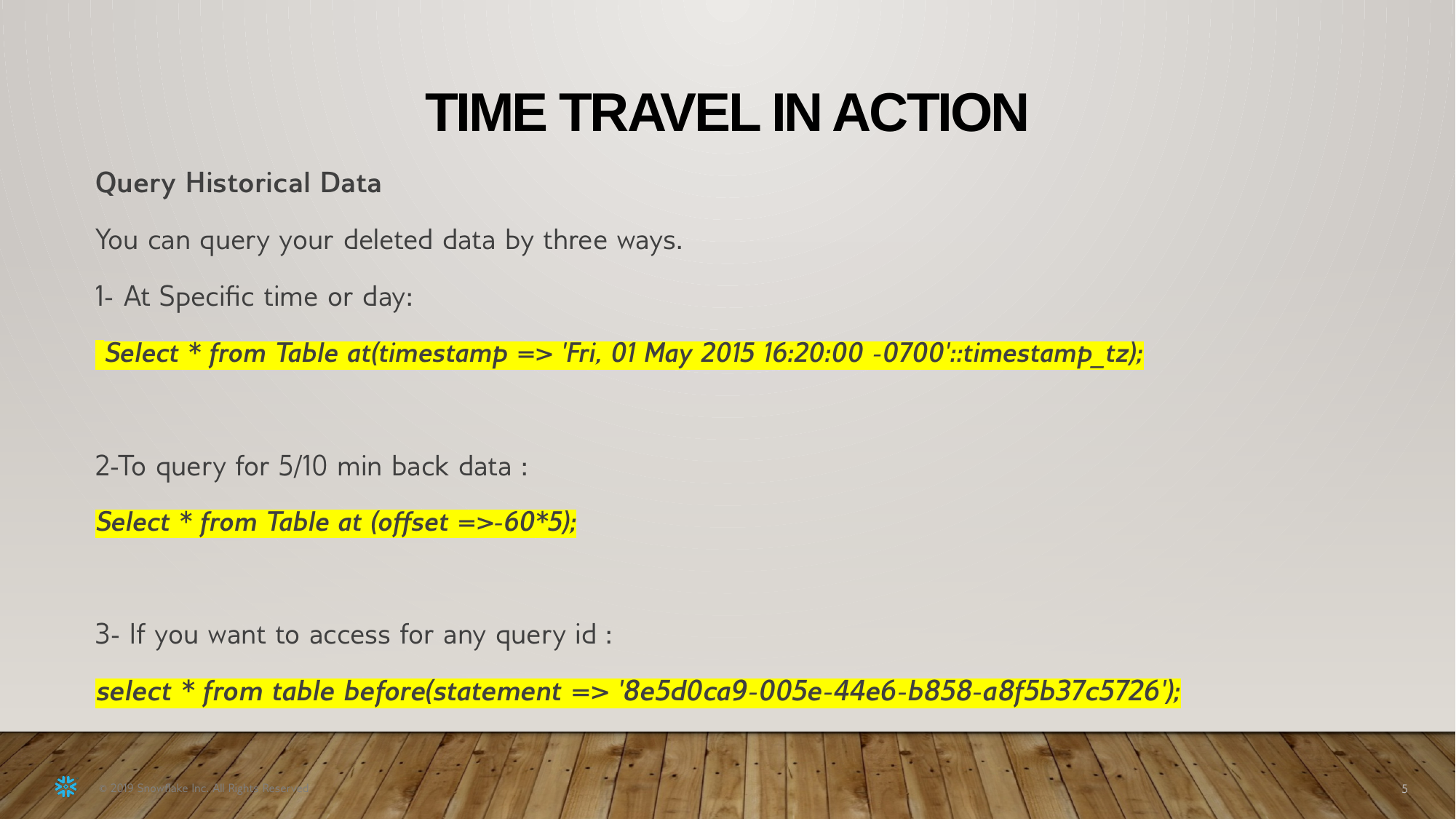

TIME TRAVEL in ACTION
Query Historical Data
You can query your deleted data by three ways.
1- At Specific time or day:
 Select * from Table at(timestamp => 'Fri, 01 May 2015 16:20:00 -0700'::timestamp_tz);

2-To query for 5/10 min back data :
Select * from Table at (offset =>-60*5);

3- If you want to access for any query id :
select * from table before(statement => '8e5d0ca9-005e-44e6-b858-a8f5b37c5726');

5